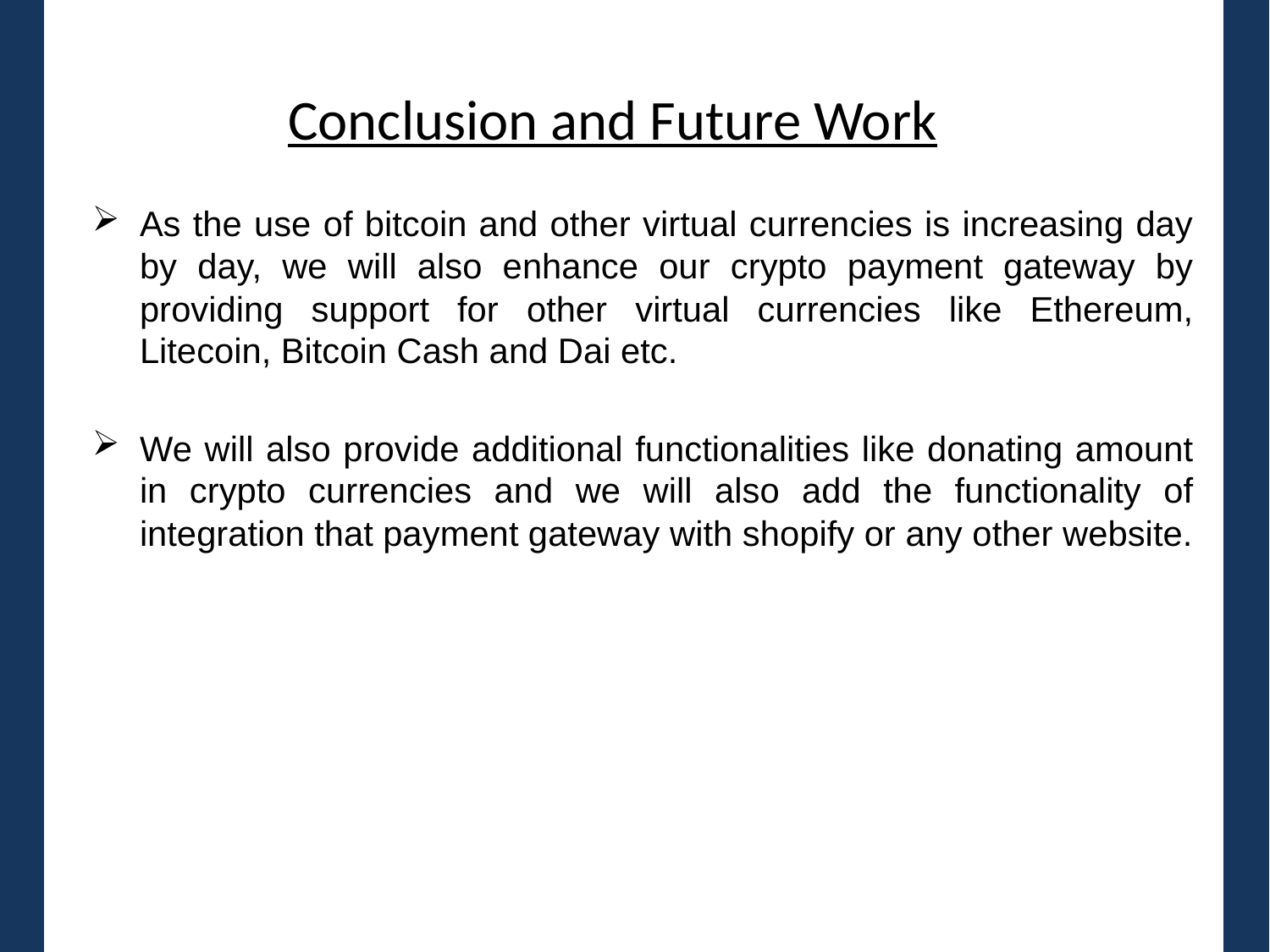

# Conclusion and Future Work
As the use of bitcoin and other virtual currencies is increasing day by day, we will also enhance our crypto payment gateway by providing support for other virtual currencies like Ethereum, Litecoin, Bitcoin Cash and Dai etc.

We will also provide additional functionalities like donating amount in crypto currencies and we will also add the functionality of integration that payment gateway with shopify or any other website.